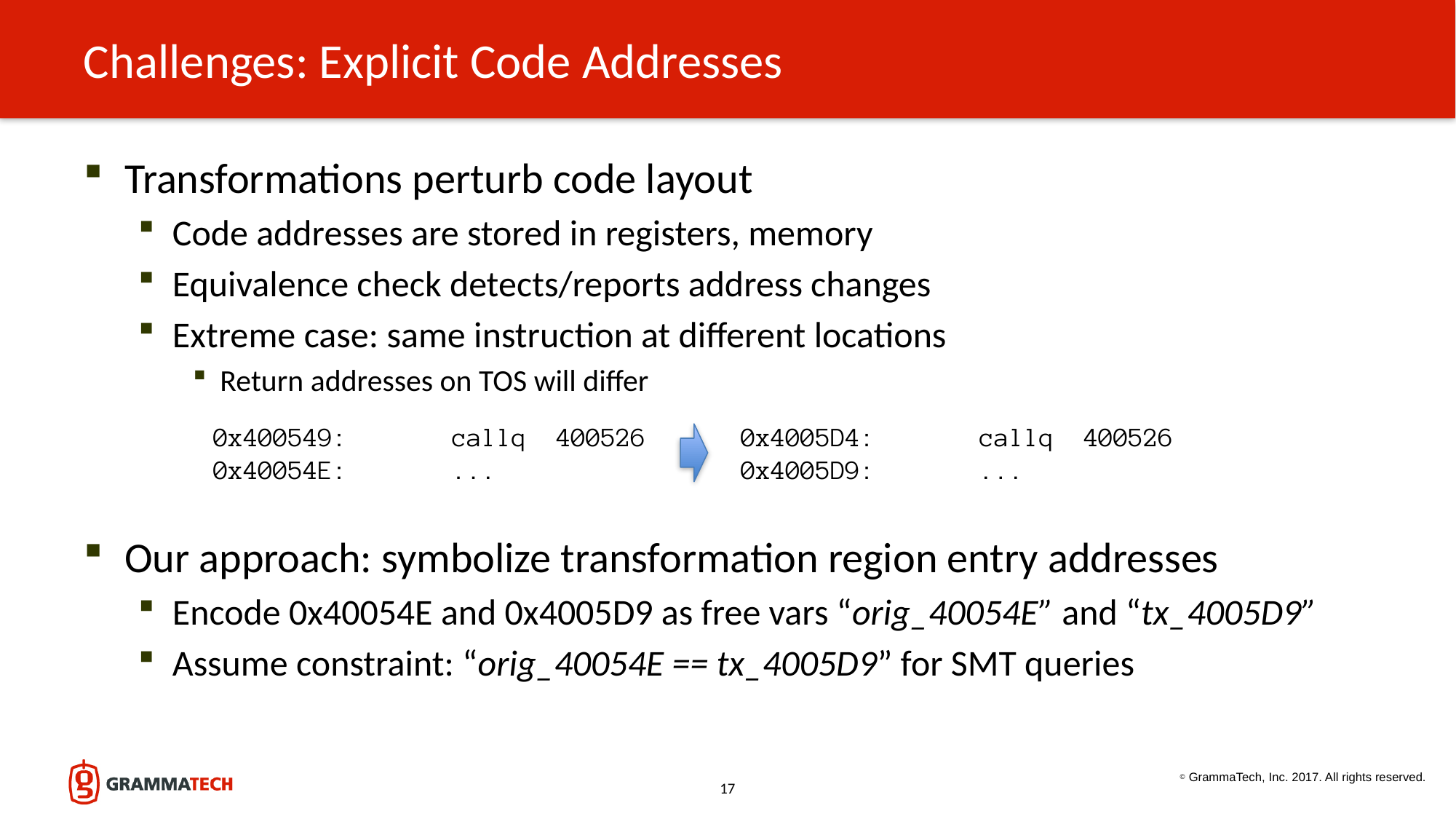

# Challenges: Explicit Code Addresses
Transformations perturb code layout
Code addresses are stored in registers, memory
Equivalence check detects/reports address changes
Extreme case: same instruction at different locations
Return addresses on TOS will differ

Our approach: symbolize transformation region entry addresses
Encode 0x40054E and 0x4005D9 as free vars “orig_40054E” and “tx_4005D9”
Assume constraint: “orig_40054E == tx_4005D9” for SMT queries

0x400549:       callq  400526
0x40054E:       ...
0x4005D4:       callq  400526
0x4005D9:       ...